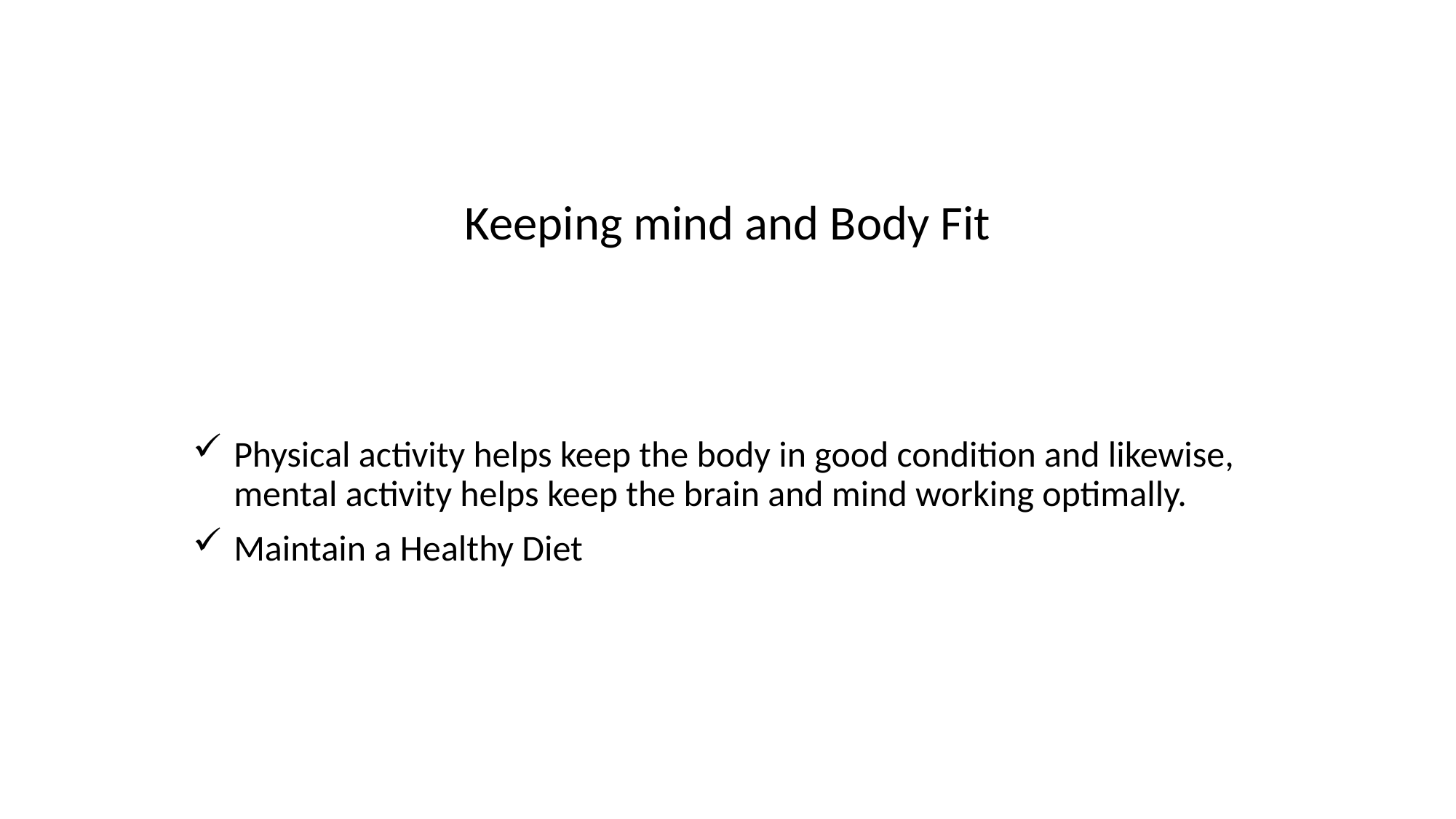

# Keeping mind and Body Fit
Physical activity helps keep the body in good condition and likewise, mental activity helps keep the brain and mind working optimally.
Maintain a Healthy Diet